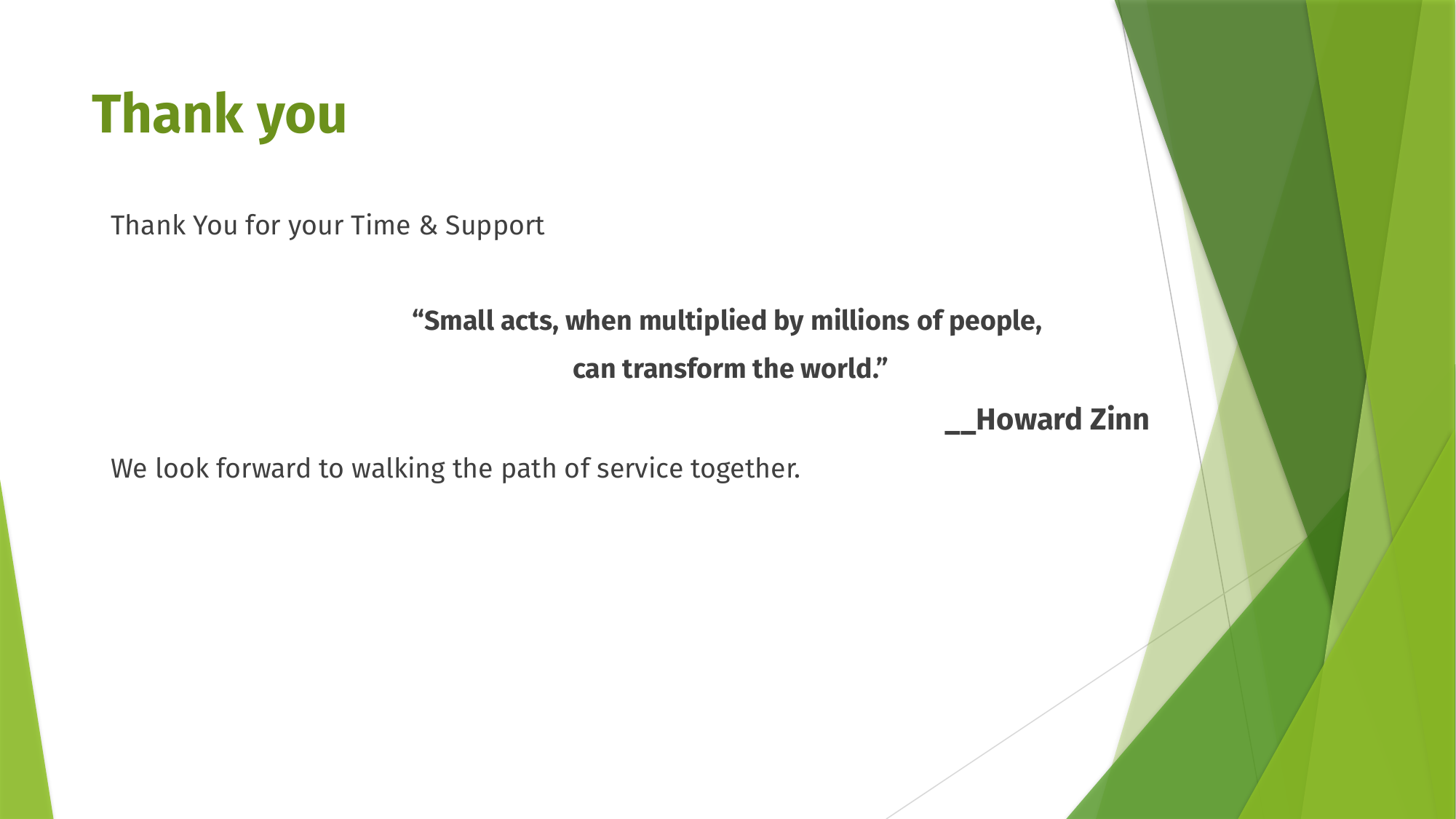

# Thank you
Thank You for your Time & Support

“Small acts, when multiplied by millions of people,
 can transform the world.”
                                                                                        __Howard Zinn
We look forward to walking the path of service together.